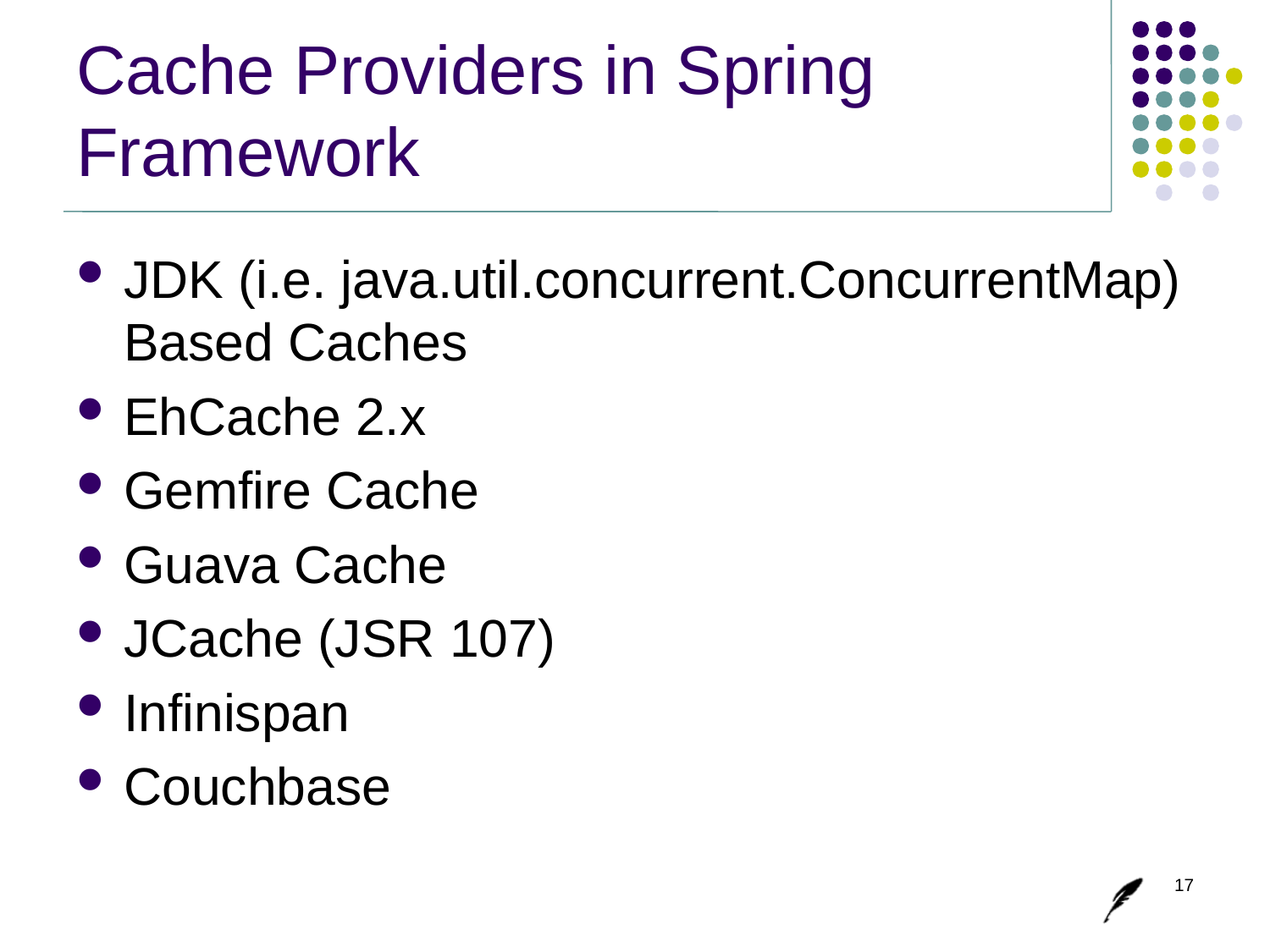

# Cache Providers in Spring Framework
JDK (i.e. java.util.concurrent.ConcurrentMap) Based Caches
EhCache 2.x
Gemfire Cache
Guava Cache
JCache (JSR 107)
Infinispan
Couchbase
17